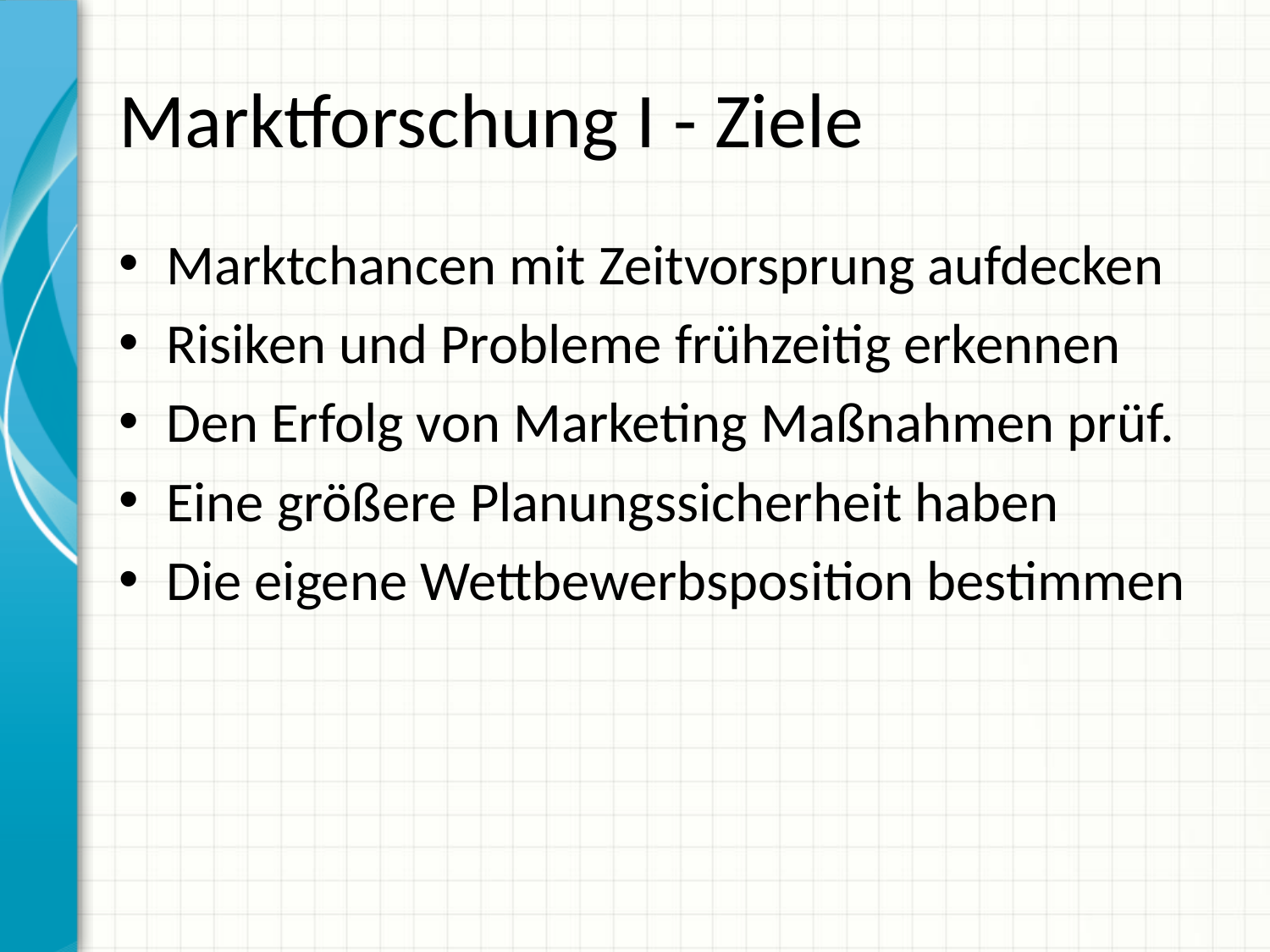

# Marktforschung I - Ziele
Marktchancen mit Zeitvorsprung aufdecken
Risiken und Probleme frühzeitig erkennen
Den Erfolg von Marketing Maßnahmen prüf.
Eine größere Planungssicherheit haben
Die eigene Wettbewerbsposition bestimmen